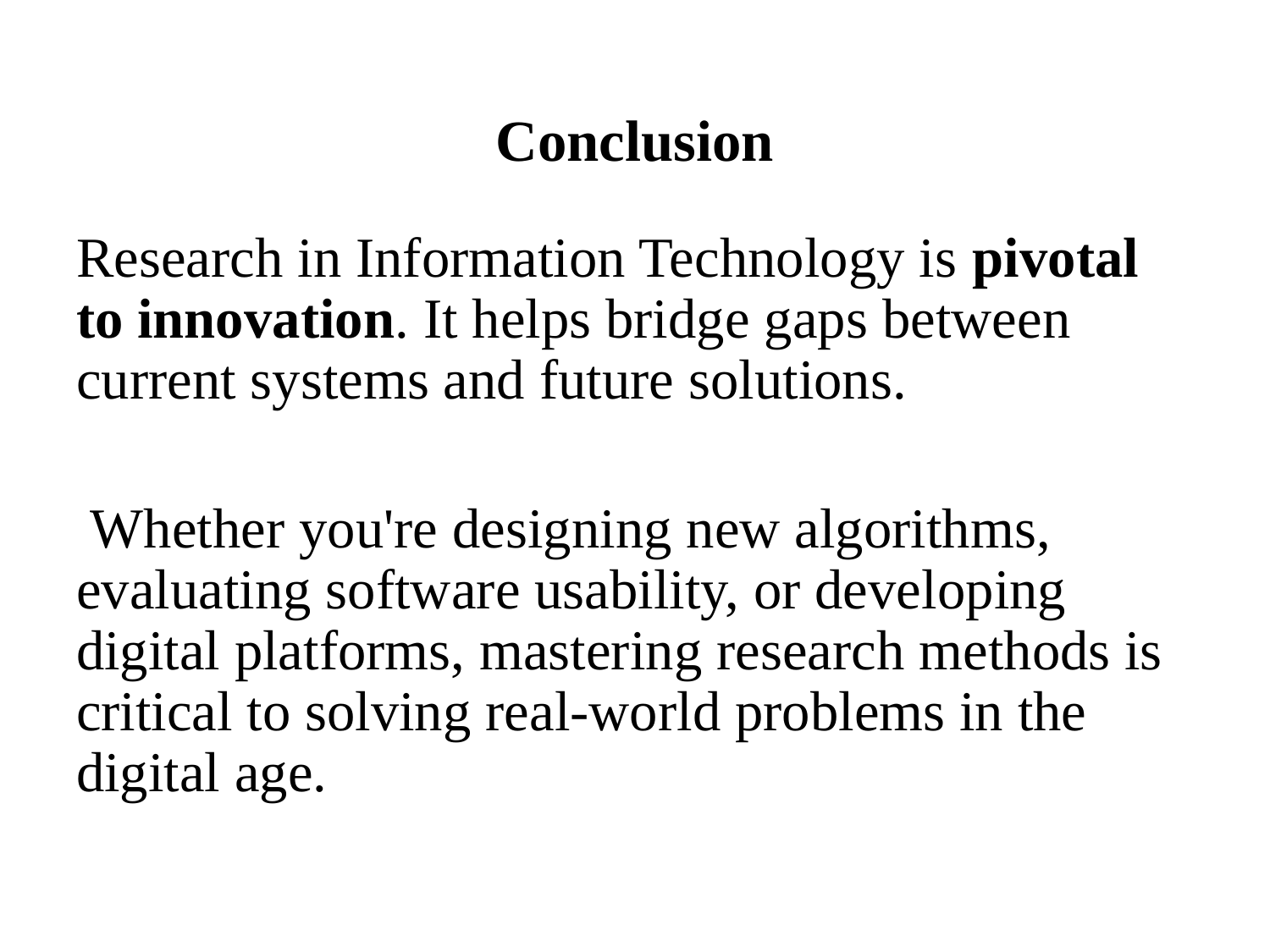

# Conclusion
Research in Information Technology is pivotal to innovation. It helps bridge gaps between current systems and future solutions.

 Whether you're designing new algorithms, evaluating software usability, or developing digital platforms, mastering research methods is critical to solving real-world problems in the digital age.